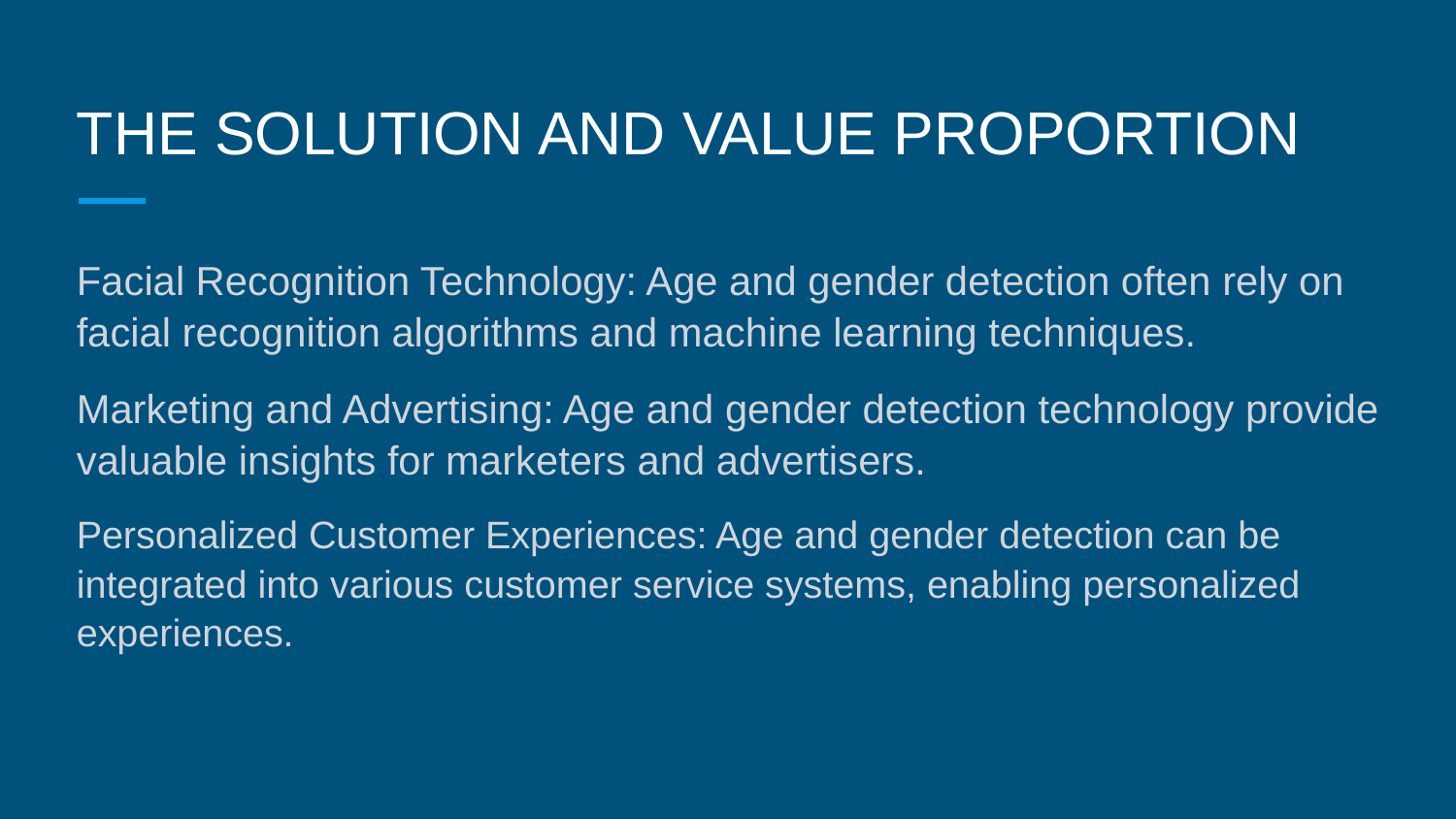

# THE SOLUTION AND VALUE PROPORTION
Facial Recognition Technology: Age and gender detection often rely on facial recognition algorithms and machine learning techniques.
Marketing and Advertising: Age and gender detection technology provide valuable insights for marketers and advertisers.
Personalized Customer Experiences: Age and gender detection can be integrated into various customer service systems, enabling personalized experiences.